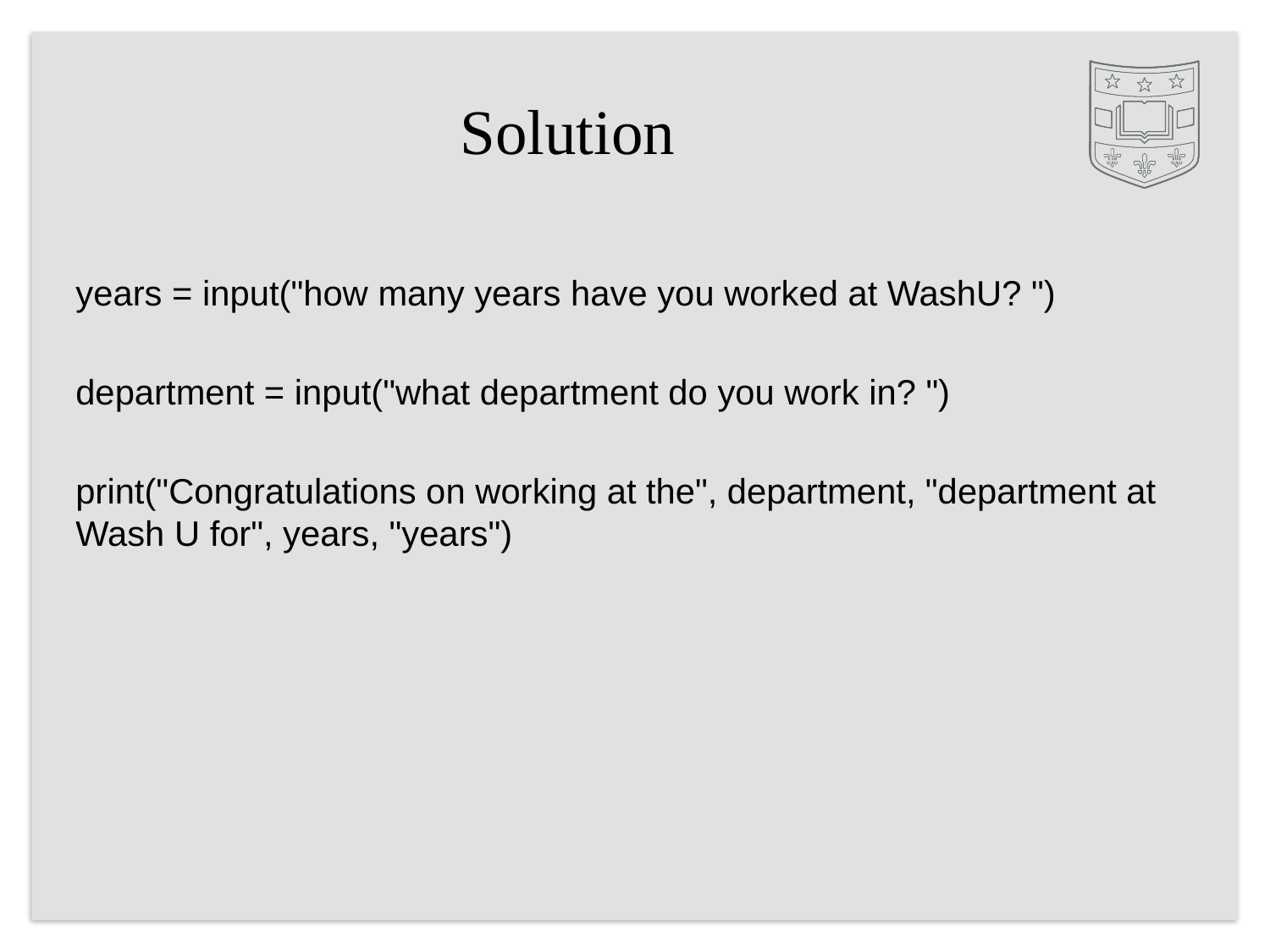

# Solution

years = input("how many years have you worked at WashU? ")

department = input("what department do you work in? ")

print("Congratulations on working at the", department, "department at Wash U for", years, "years")